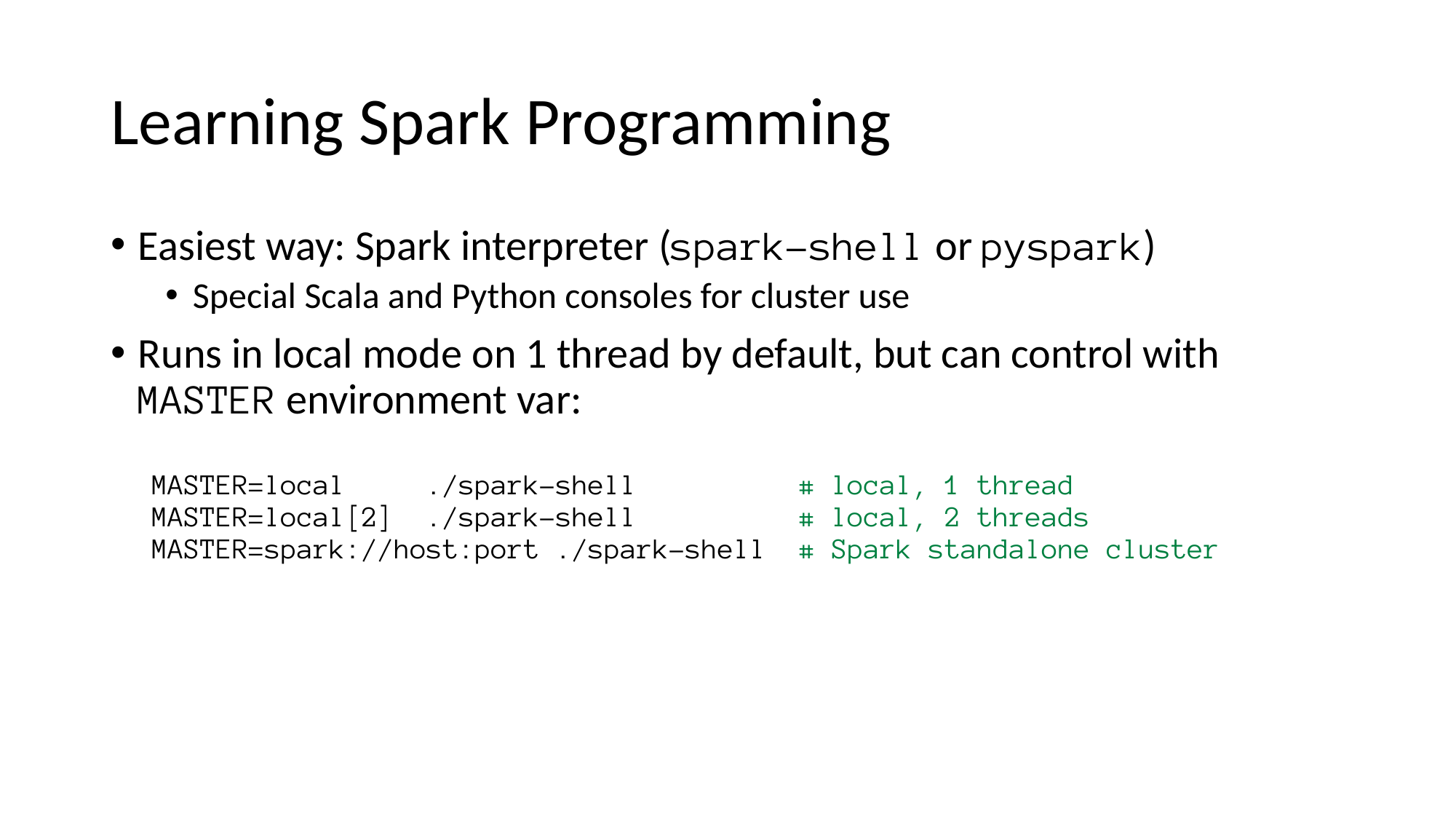

# Learning Spark Programming
Easiest way: Spark interpreter (spark-shell or pyspark)
Special Scala and Python consoles for cluster use
Runs in local mode on 1 thread by default, but can control with MASTER environment var:
MASTER=local     ./spark-shell          # local, 1 thread
MASTER=local[2]  ./spark-shell          # local, 2 threads
MASTER=spark://host:port ./spark-shell  # Spark standalone cluster